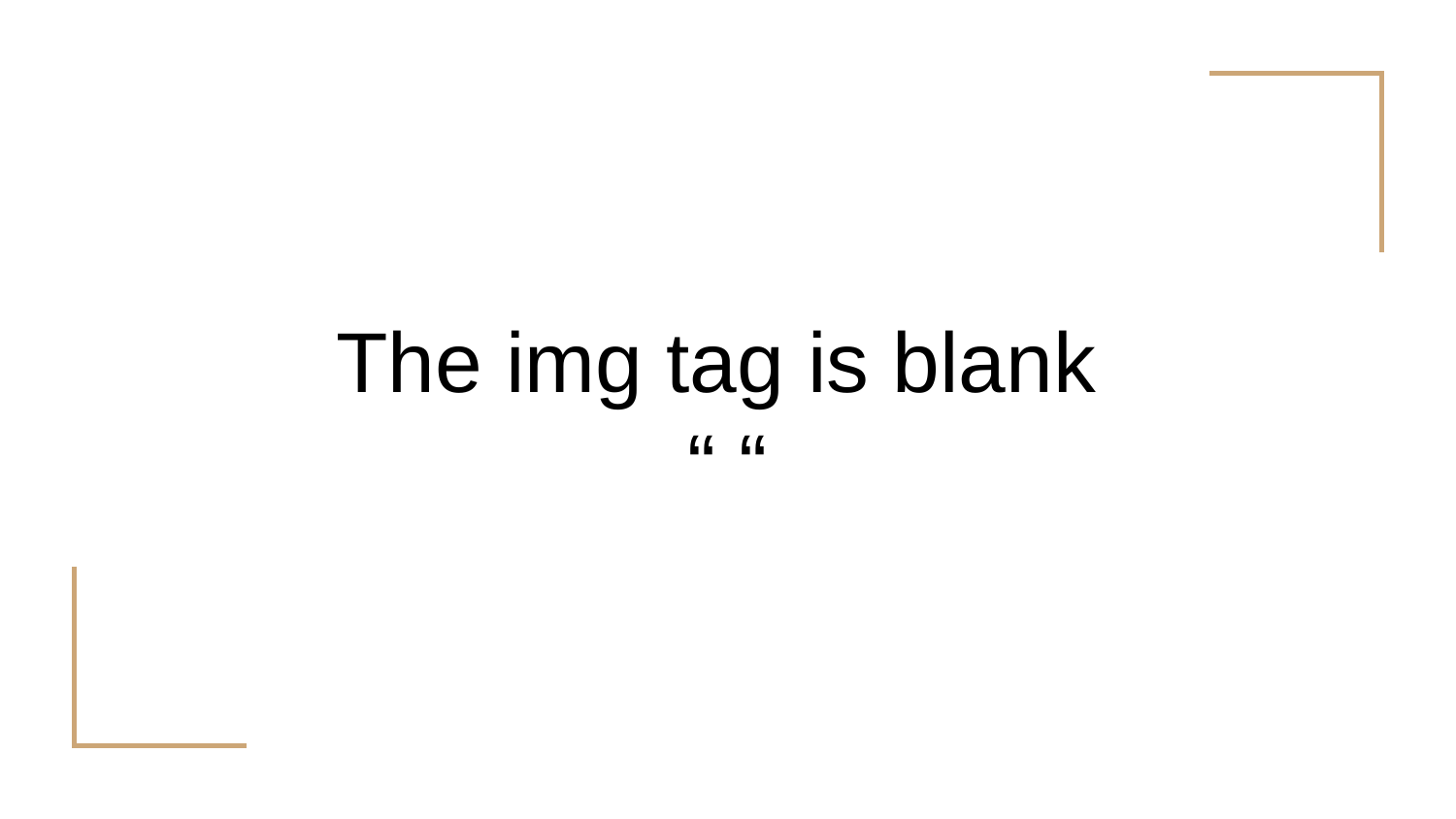

# The img tag is blank
“ “